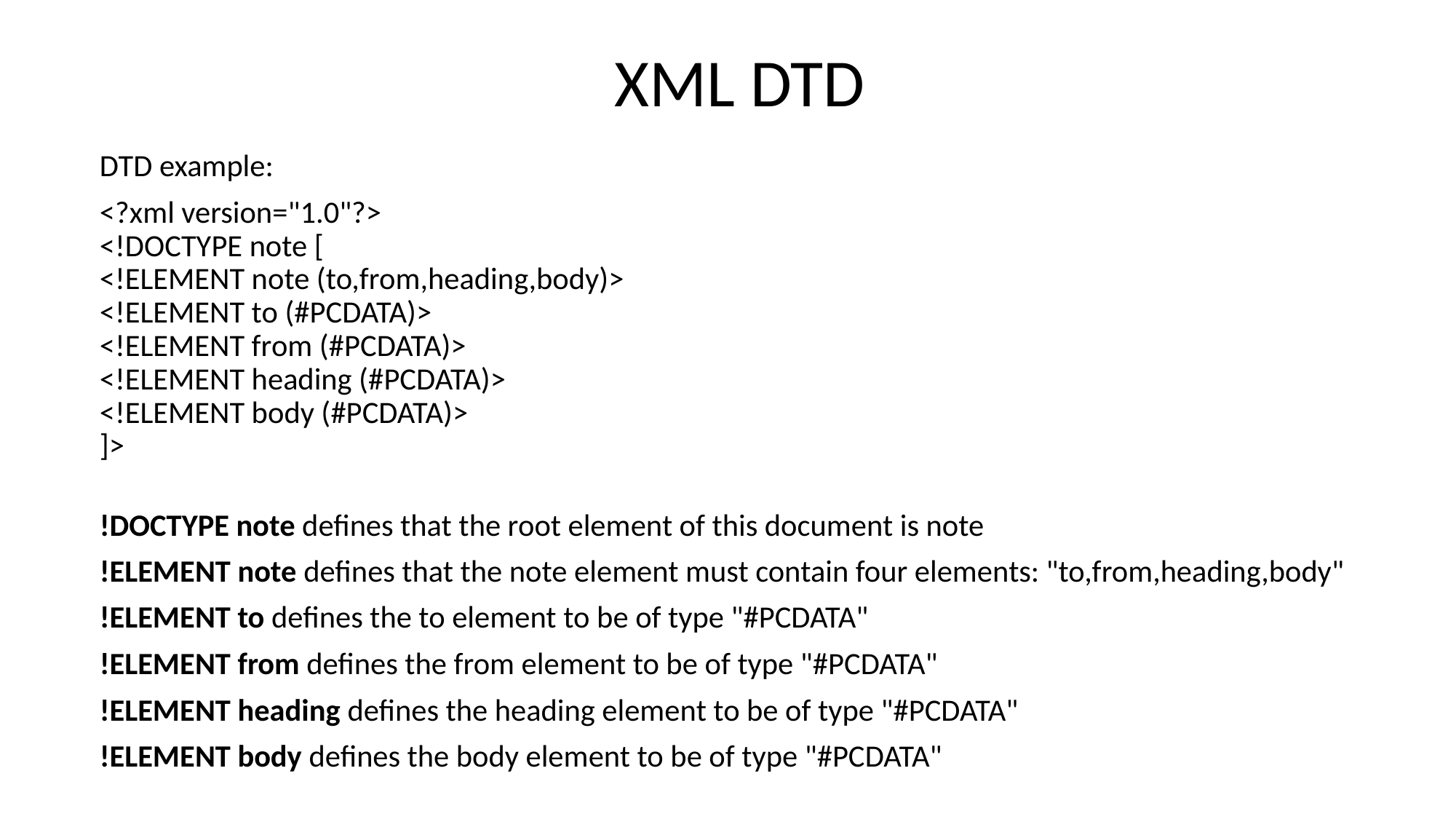

# XML DTD
DTD example:
<?xml version="1.0"?>
<!DOCTYPE note [
<!ELEMENT note (to,from,heading,body)>
<!ELEMENT to (#PCDATA)>
<!ELEMENT from (#PCDATA)>
<!ELEMENT heading (#PCDATA)>
<!ELEMENT body (#PCDATA)>
]>
!DOCTYPE note defines that the root element of this document is note
!ELEMENT note defines that the note element must contain four elements: "to,from,heading,body"
!ELEMENT to defines the to element to be of type "#PCDATA"
!ELEMENT from defines the from element to be of type "#PCDATA"
!ELEMENT heading defines the heading element to be of type "#PCDATA"
!ELEMENT body defines the body element to be of type "#PCDATA"